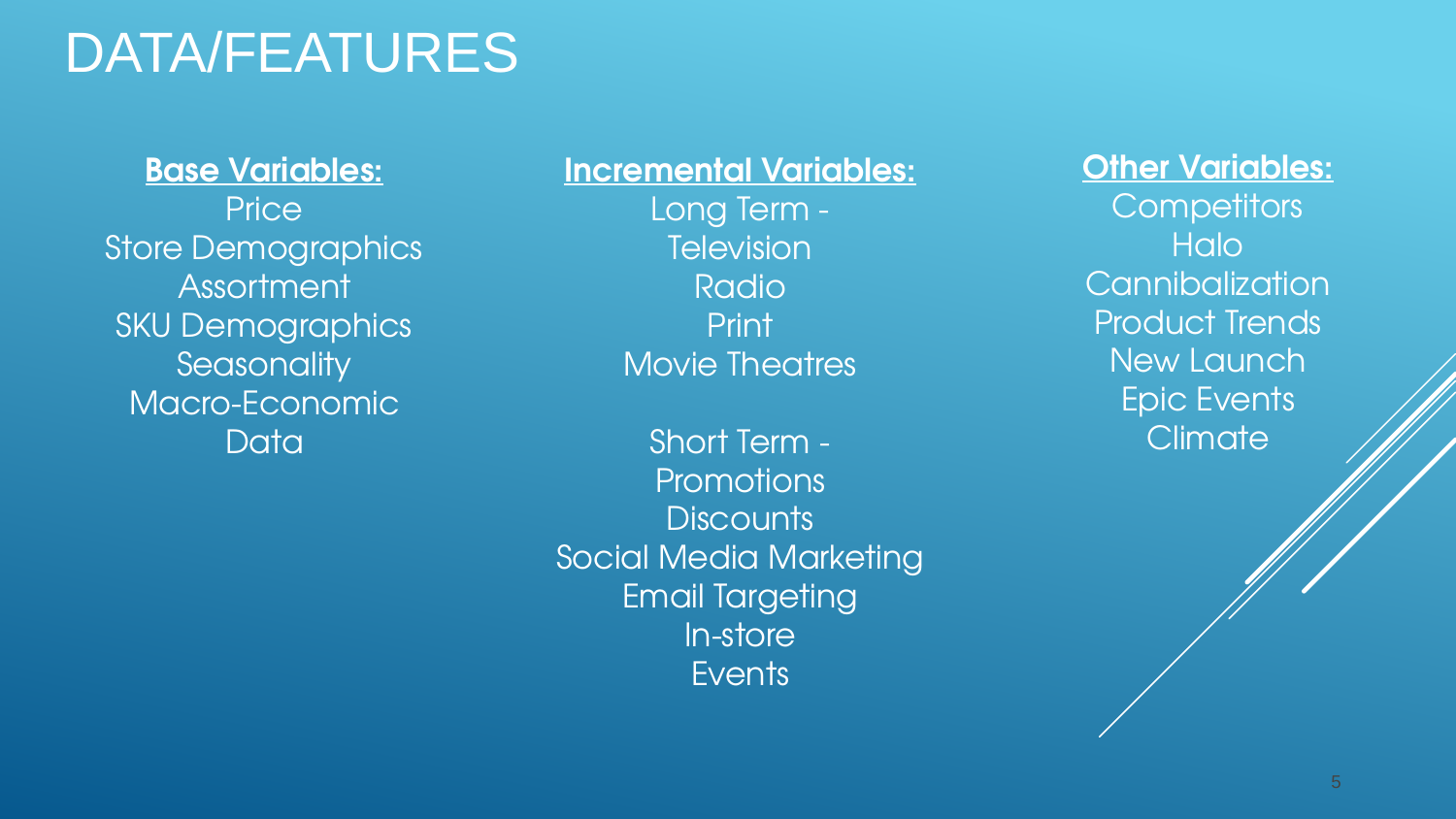

# Data/Features
Other Variables:
Competitors
Halo
Cannibalization
Product Trends
New Launch
Epic Events
Climate

Base Variables:
Price
Store Demographics
Assortment
SKU Demographics
Seasonality
Macro-Economic Data
Incremental Variables:
Long Term -
Television
Radio
Print
Movie Theatres

Short Term -
Promotions
Discounts
Social Media Marketing
Email Targeting
In-store
Events
5